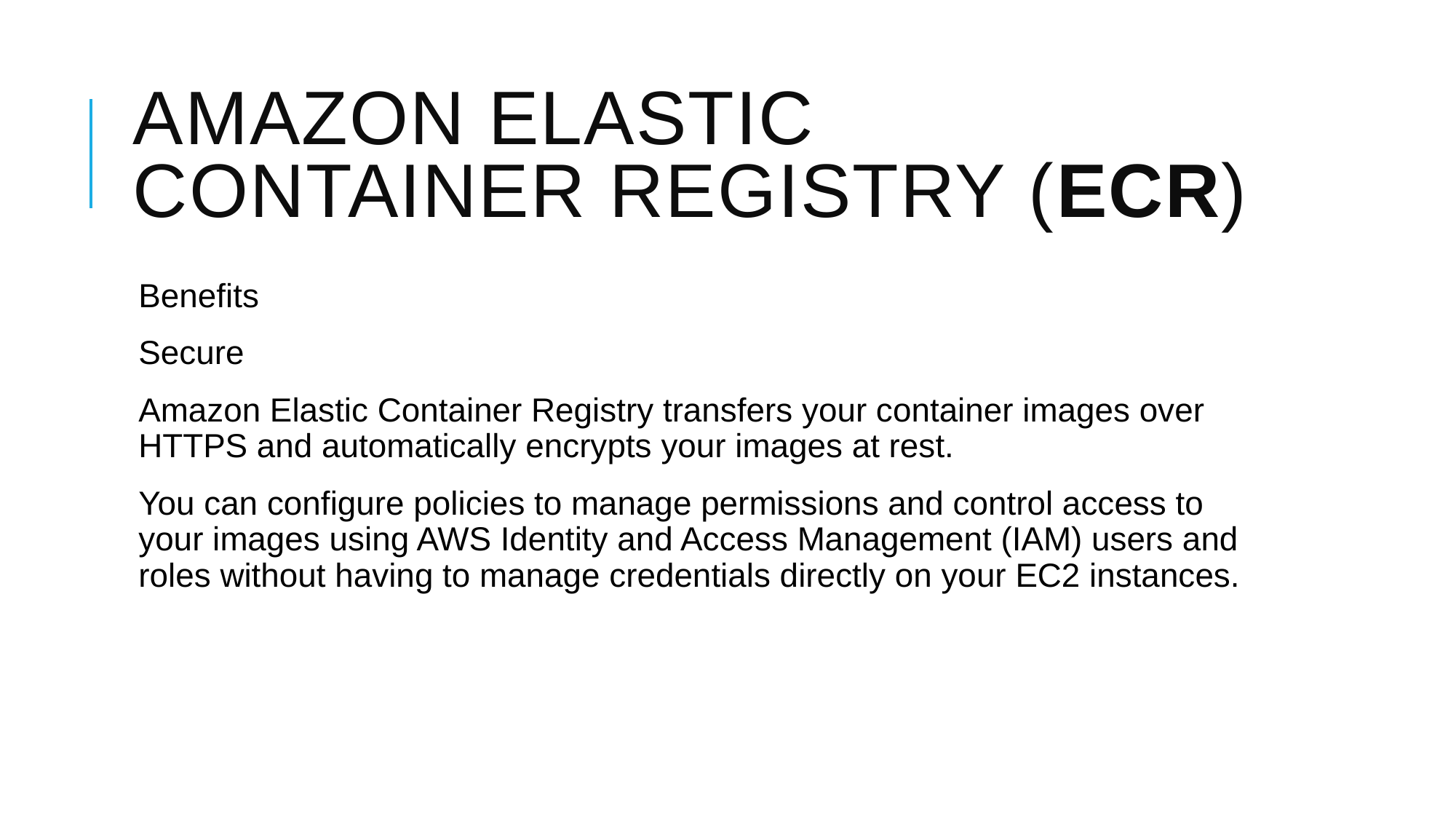

# Amazon Elastic Container Registry (ECR)
Benefits
Secure
Amazon Elastic Container Registry transfers your container images over HTTPS and automatically encrypts your images at rest.
You can configure policies to manage permissions and control access to your images using AWS Identity and Access Management (IAM) users and roles without having to manage credentials directly on your EC2 instances.